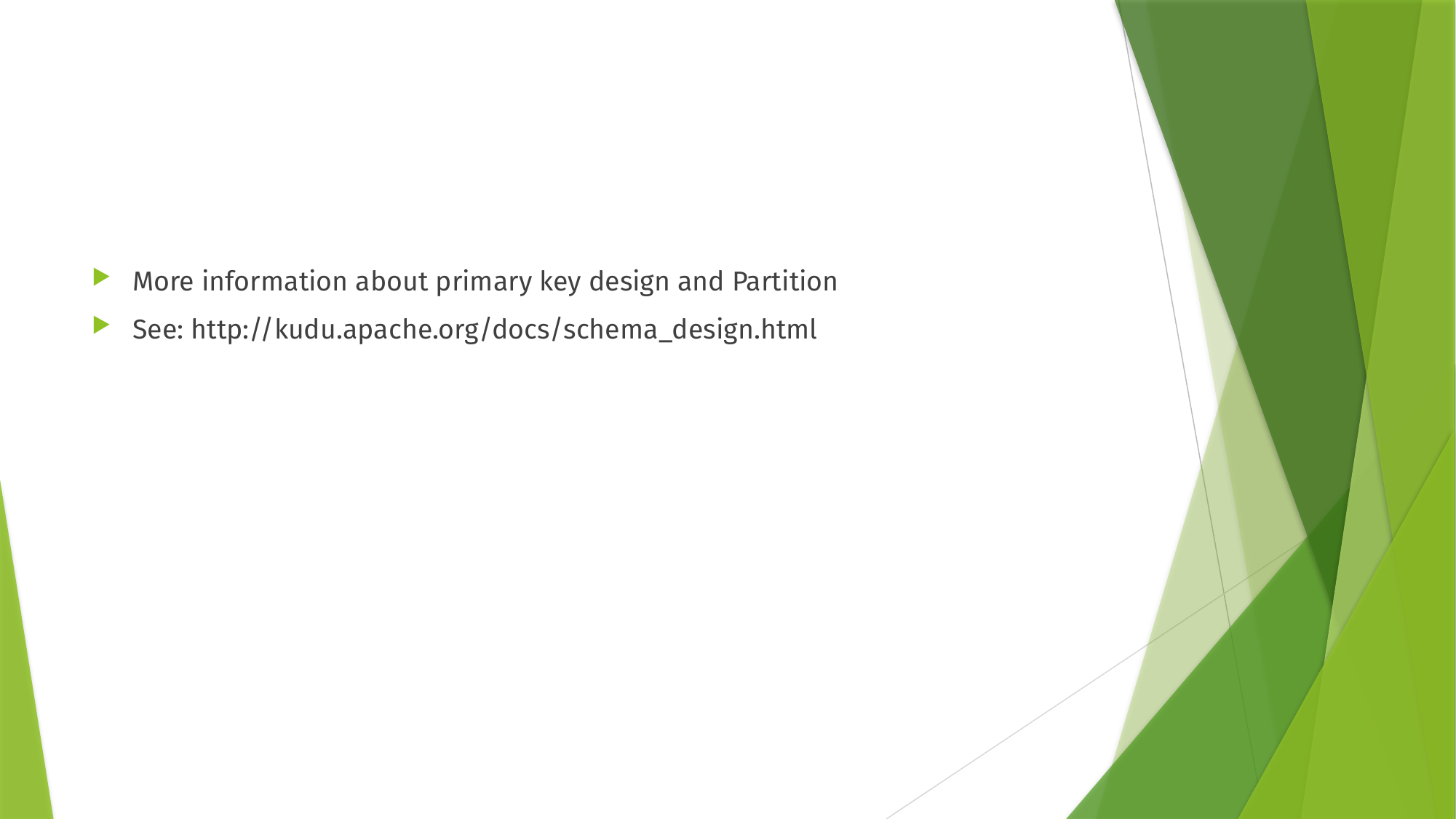

#
More information about primary key design and Partition
See: http://kudu.apache.org/docs/schema_design.html